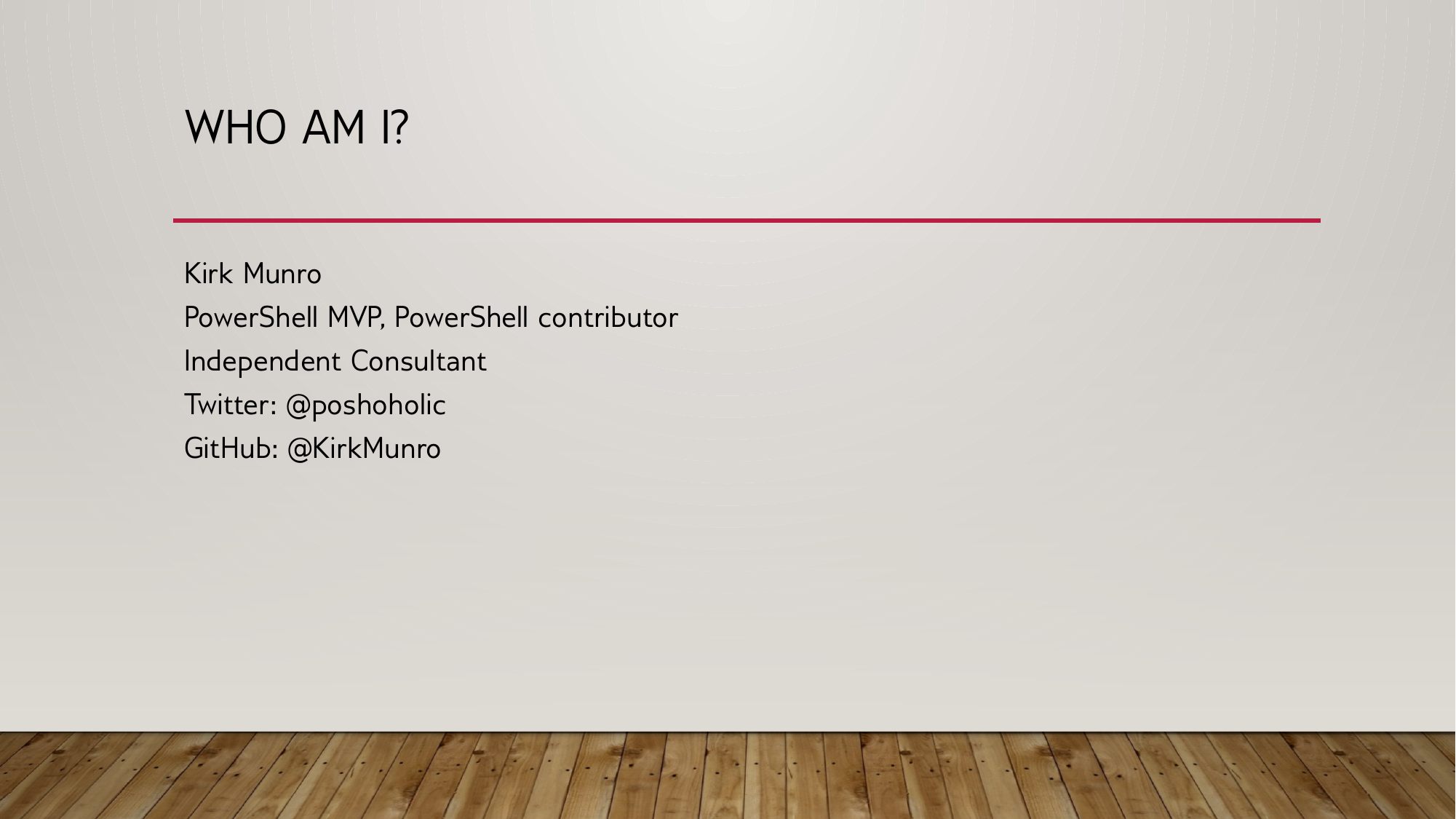

# Who am I?
Kirk Munro
PowerShell MVP, PowerShell contributor
Independent Consultant
Twitter: @poshoholic
GitHub: @KirkMunro